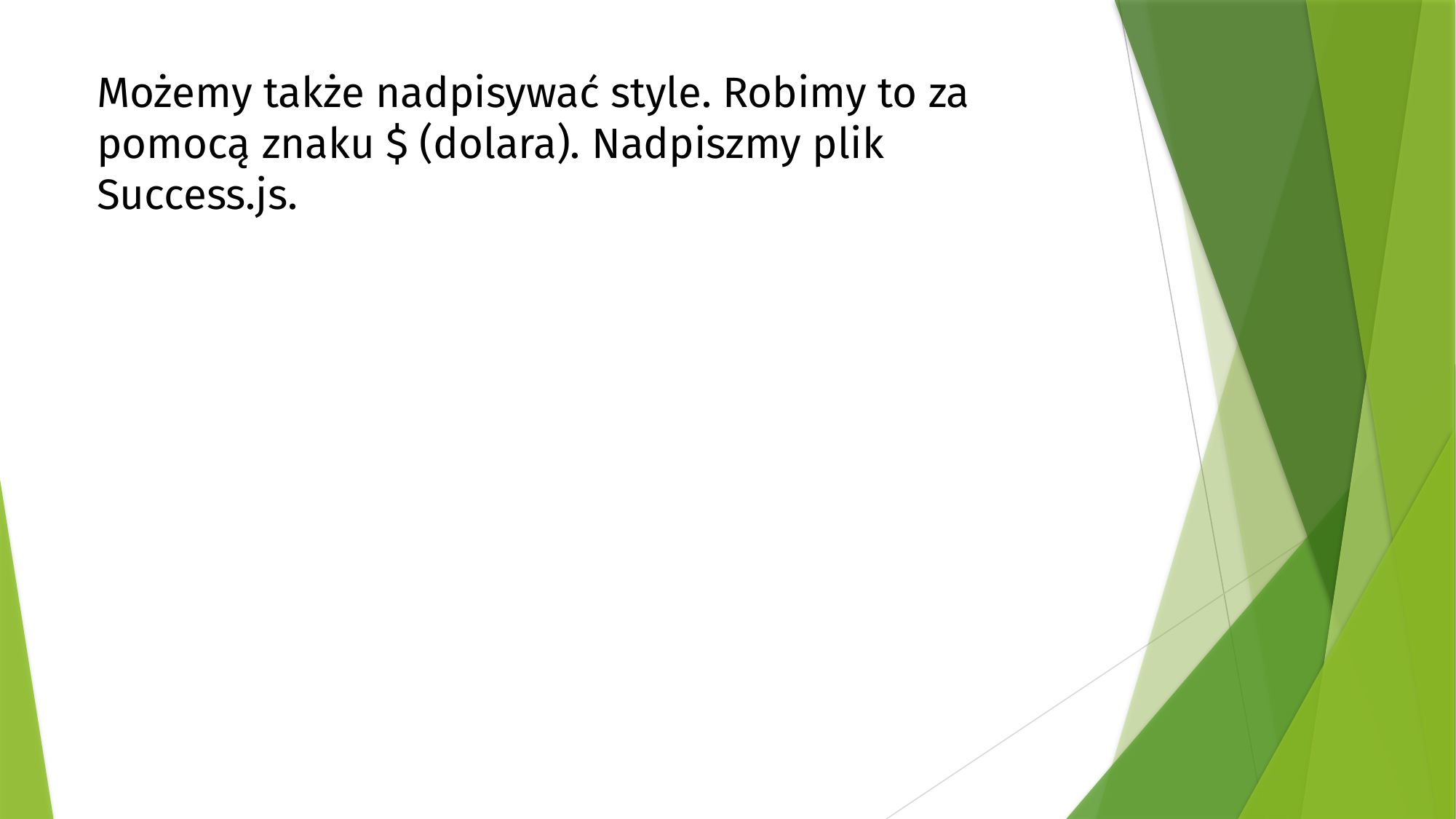

Możemy także nadpisywać style. Robimy to za pomocą znaku $ (dolara). Nadpiszmy plik Success.js.